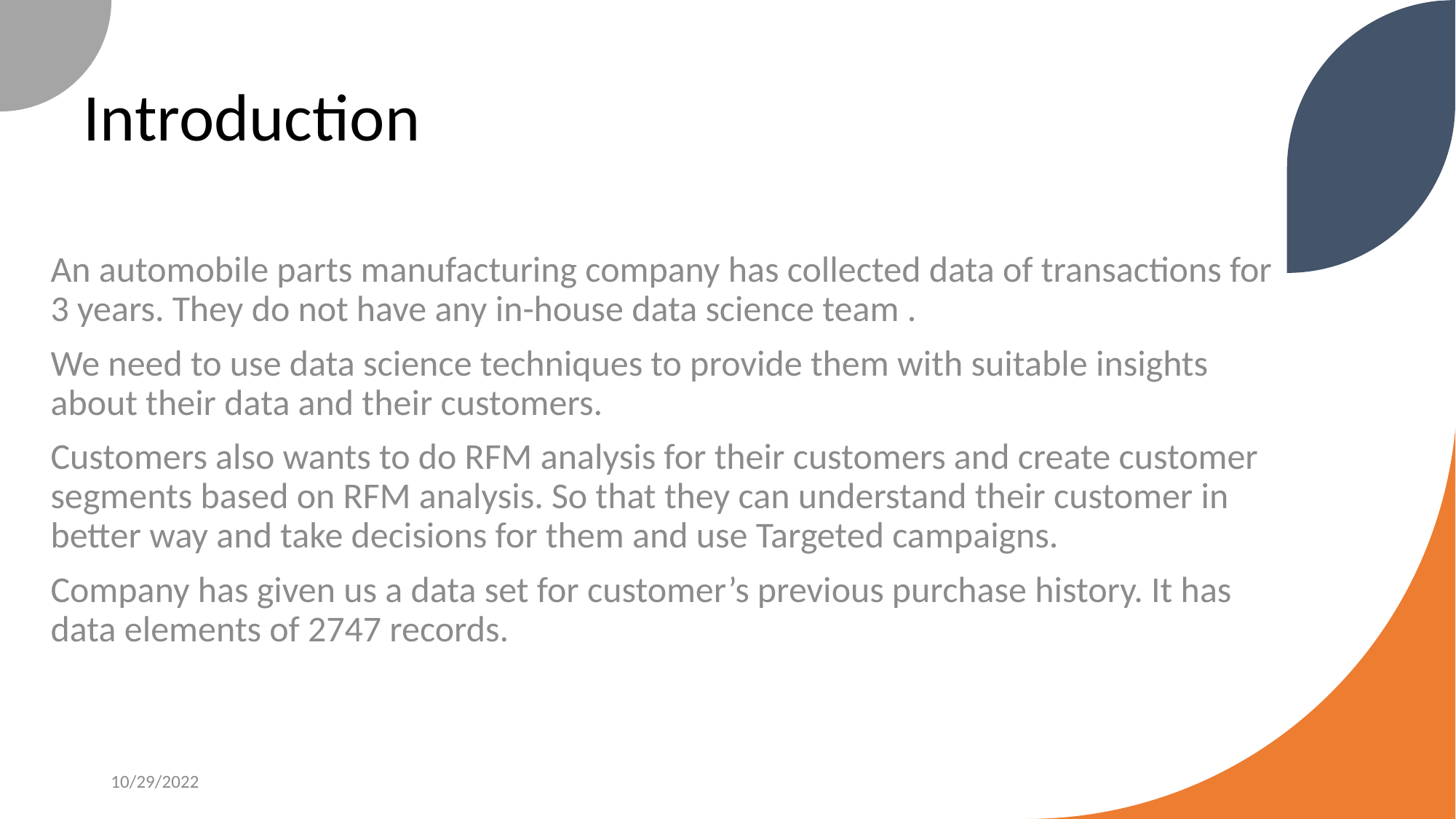

# Introduction
An automobile parts manufacturing company has collected data of transactions for 3 years. They do not have any in-house data science team .
We need to use data science techniques to provide them with suitable insights about their data and their customers.
Customers also wants to do RFM analysis for their customers and create customer segments based on RFM analysis. So that they can understand their customer in better way and take decisions for them and use Targeted campaigns.
Company has given us a data set for customer’s previous purchase history. It has data elements of 2747 records.
10/29/2022
PRESENTATION TITLE
3